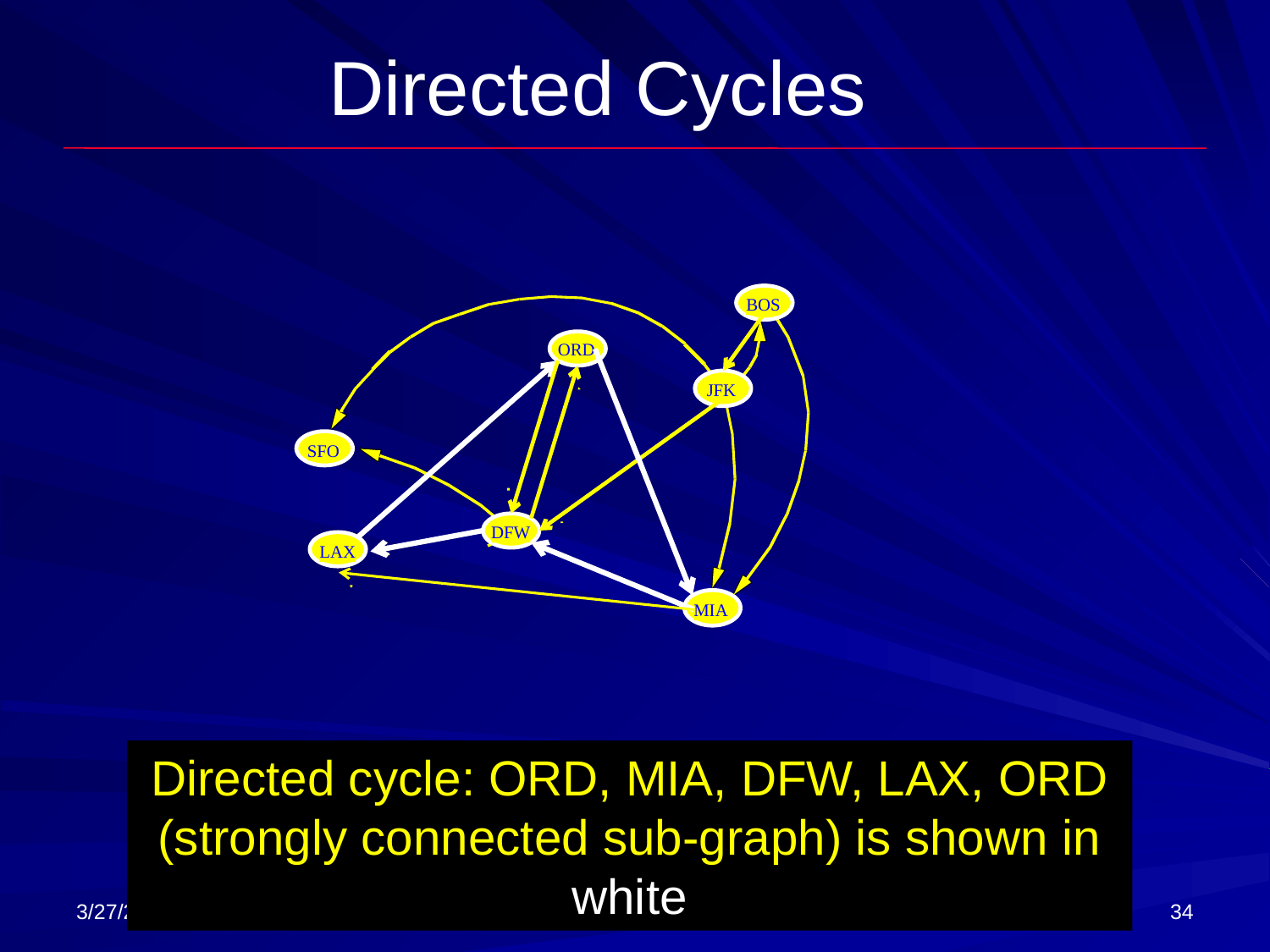

# Directed Cycles

BOS

ORD

JFK

SFO

DFW

LAX

MIA

Directed cycle: ORD, MIA, DFW, LAX, ORD (strongly connected sub-graph) is shown in white
3/27/2018
34